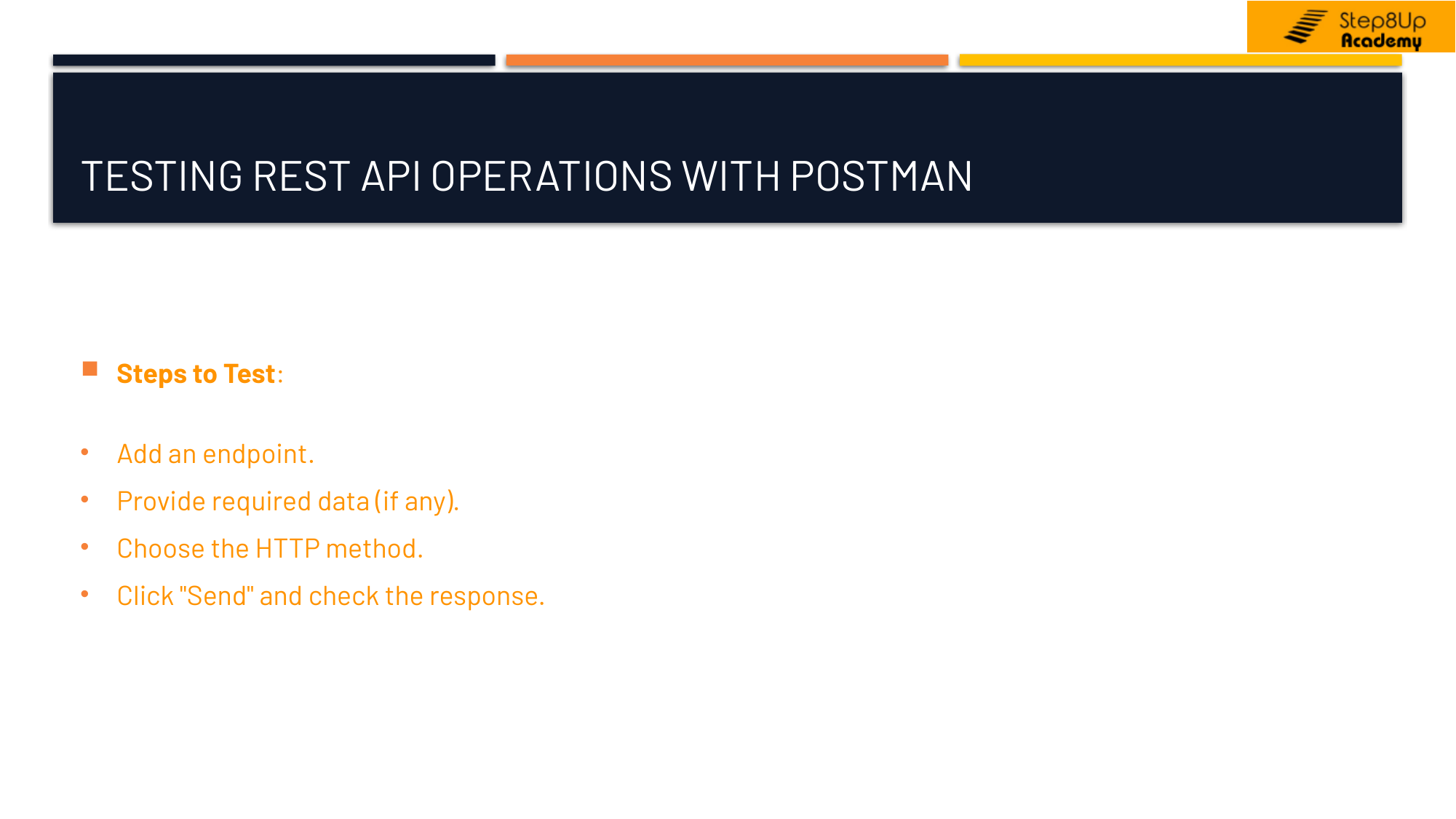

# Testing REST API Operations with Postman
Steps to Test:
Add an endpoint.
Provide required data (if any).
Choose the HTTP method.
Click "Send" and check the response.